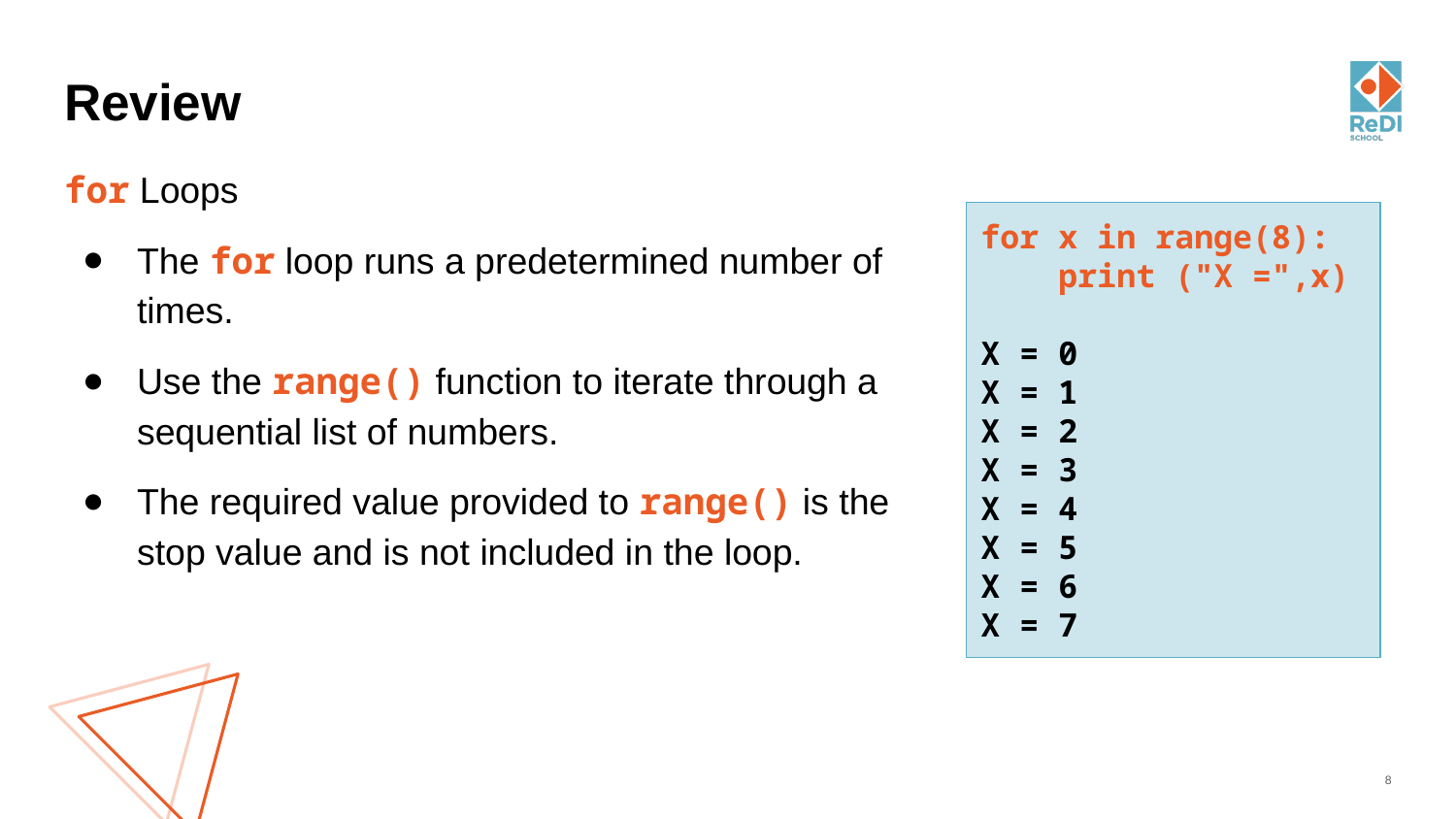

# Review
for Loops
The for loop runs a predetermined number of times.
Use the range() function to iterate through a sequential list of numbers.
The required value provided to range() is the stop value and is not included in the loop.
for x in range(8):
    print ("X =",x)

X = 0
X = 1
X = 2
X = 3
X = 4
X = 5
X = 6
X = 7

8